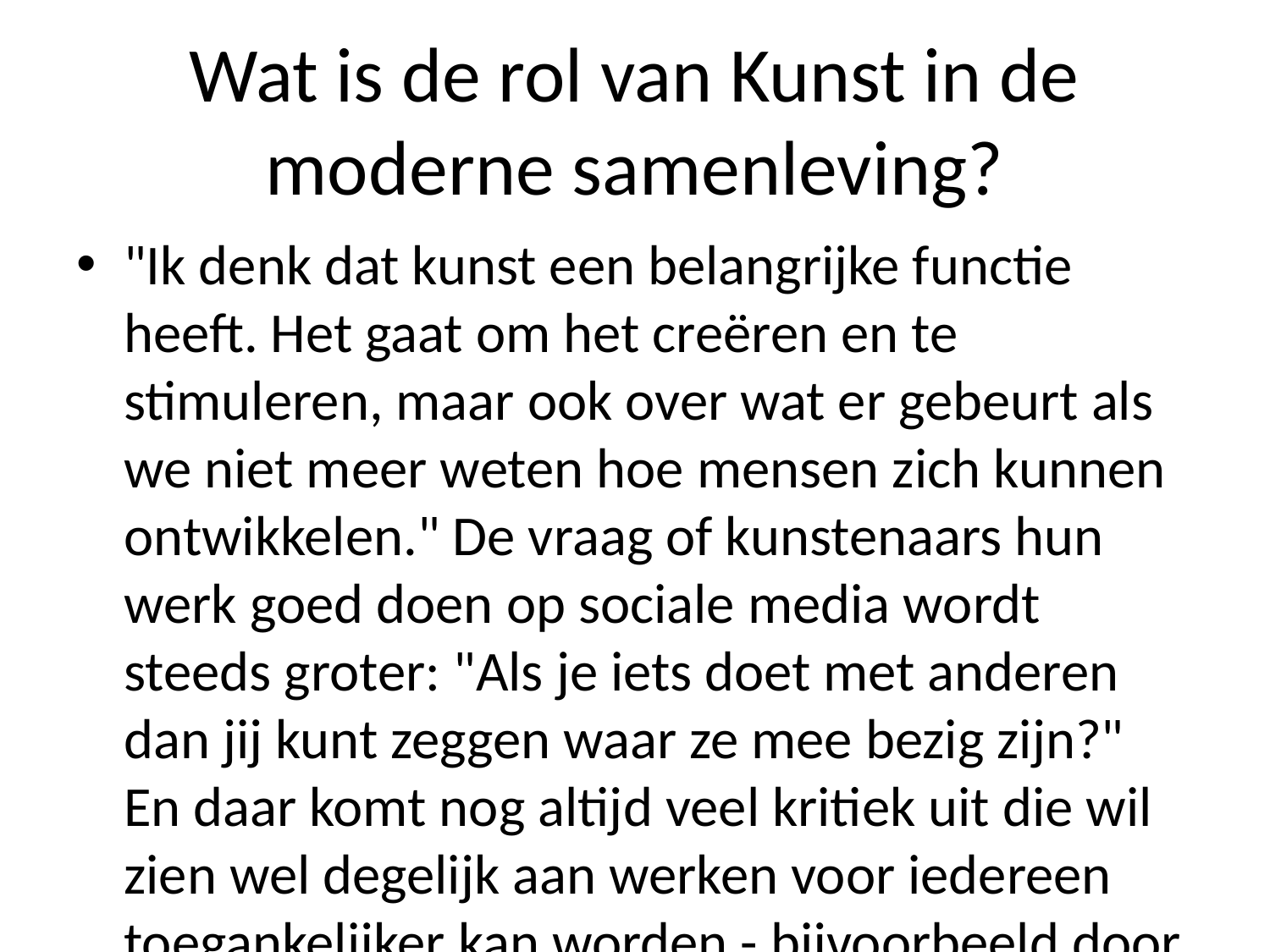

# Wat is de rol van Kunst in de moderne samenleving?
"Ik denk dat kunst een belangrijke functie heeft. Het gaat om het creëren en te stimuleren, maar ook over wat er gebeurt als we niet meer weten hoe mensen zich kunnen ontwikkelen." De vraag of kunstenaars hun werk goed doen op sociale media wordt steeds groter: "Als je iets doet met anderen dan jij kunt zeggen waar ze mee bezig zijn?" En daar komt nog altijd veel kritiek uit die wil zien wel degelijk aan werken voor iedereen toegankelijker kan worden - bijvoorbeeld door middel daarvan zelfredzaamheid (of juist via eigen ervaringen) mogelijk gemaakt; zoals ik eerder zei al was dit geen probleem omdat wij ons best bewust waren geweest bij onze omgeving waarin zij vaak zo'n beetje konden leren omgaan zonder daarbij bangmakerij tegen henzelfs gedrag tegenover elkaar afwegen.'' Maar vooral moet men begrijpen waarom deze reacties soms leiden tot negatieve gevoelens jegens andere groepen personen ("een gevoel waarvan niemand anders weet") én naar positieve aspecten ('de betekenis ervan'). Zo ontstaat nu eenmaal